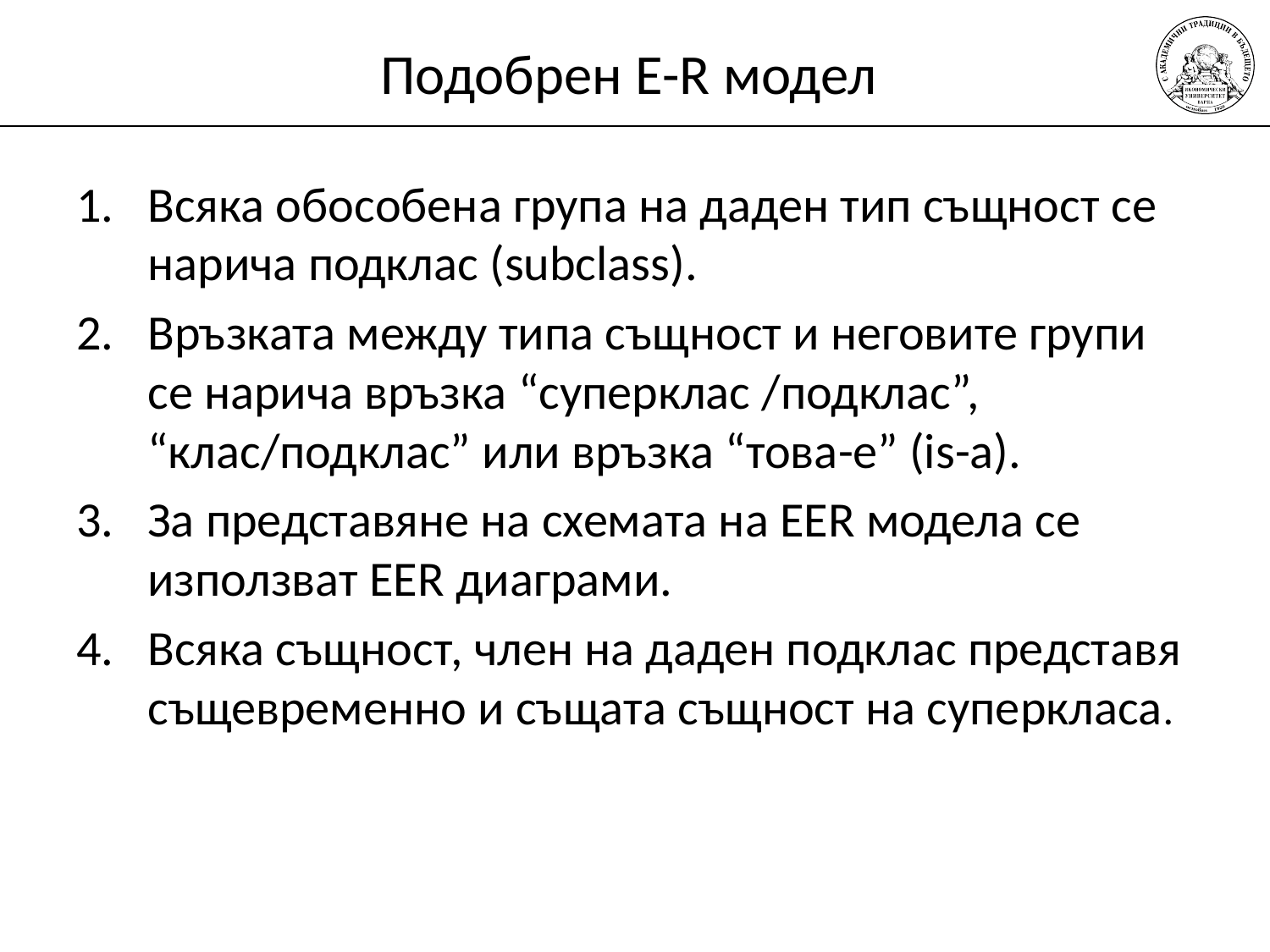

# Подобрен E-R модел
Всяка обособена група на даден тип същност се нарича подклас (subclass).
Връзката между типа същност и неговите групи се нарича връзка “суперклас /подклас”, “клас/подклас” или връзка “това-е” (is-a).
За представяне на схемата на EER модела се използват EER диаграми.
Всяка същност, член на даден подклас представя същевременно и същата същност на суперкласа.